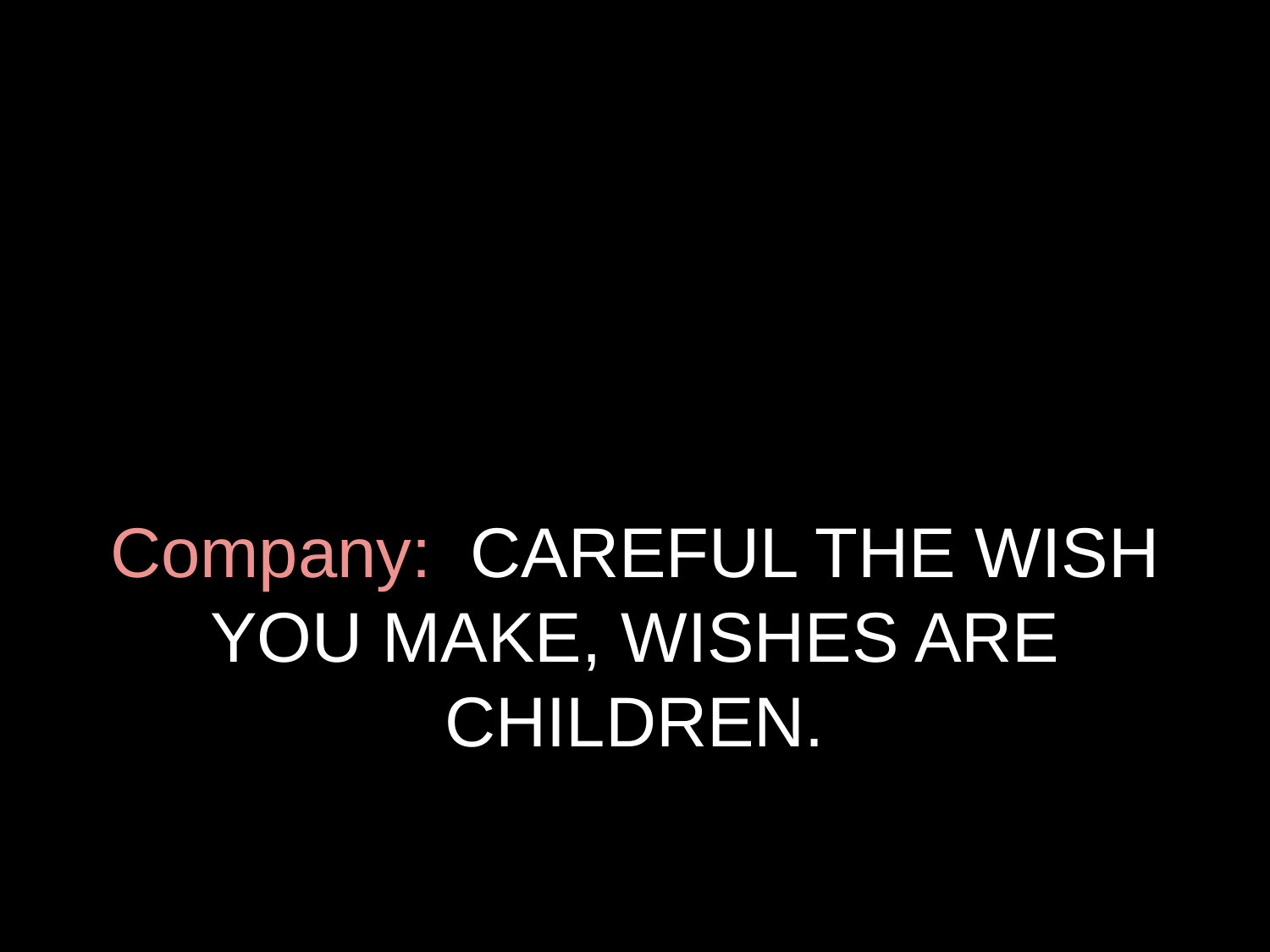

# Company:  CAREFUL THE WISH YOU MAKE, WISHES ARE CHILDREN.